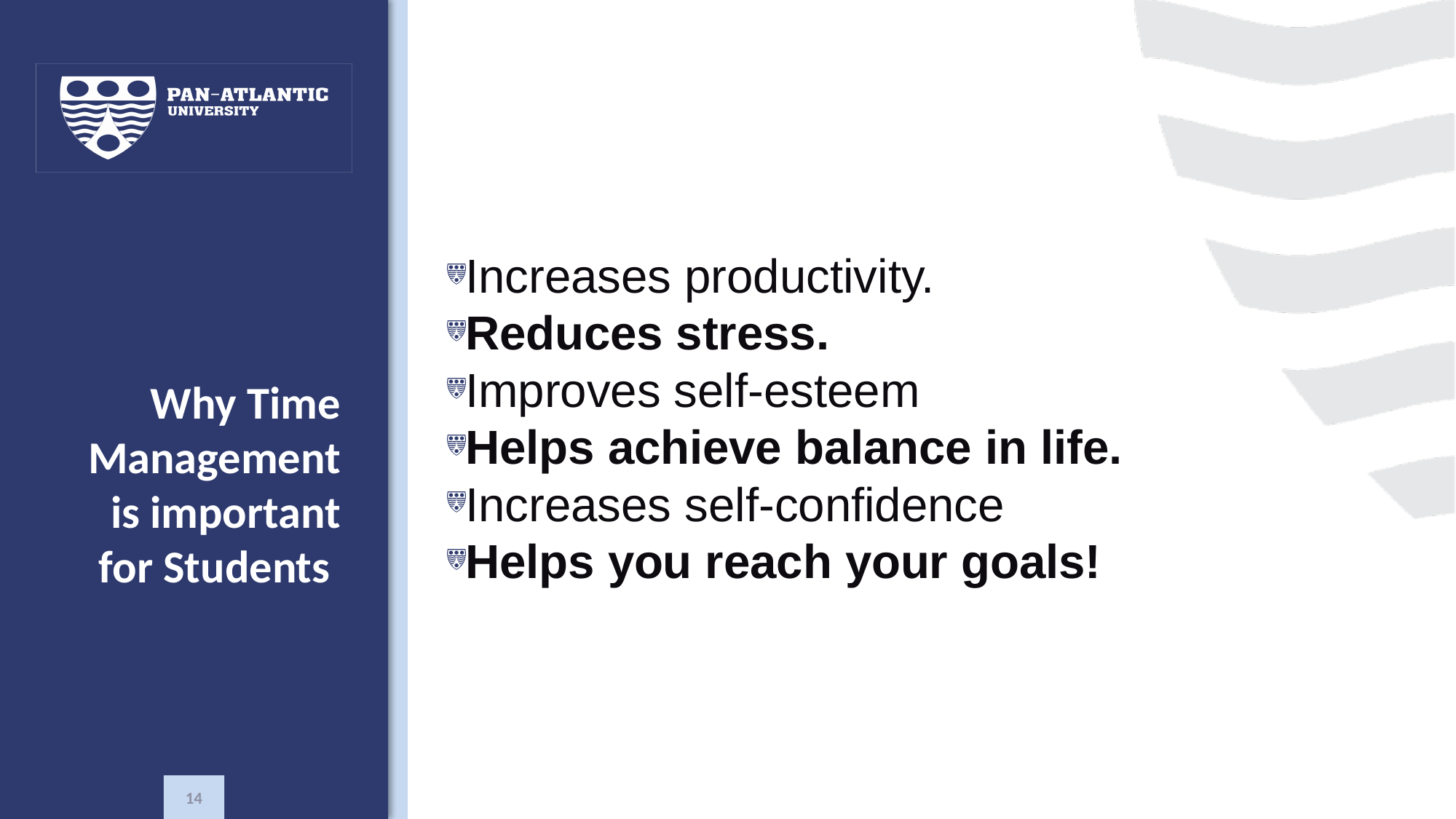

Increases productivity.
Reduces stress.
Improves self-esteem
Helps achieve balance in life.
Increases self-confidence
Helps you reach your goals!

# Why Time Management is important for Students
14